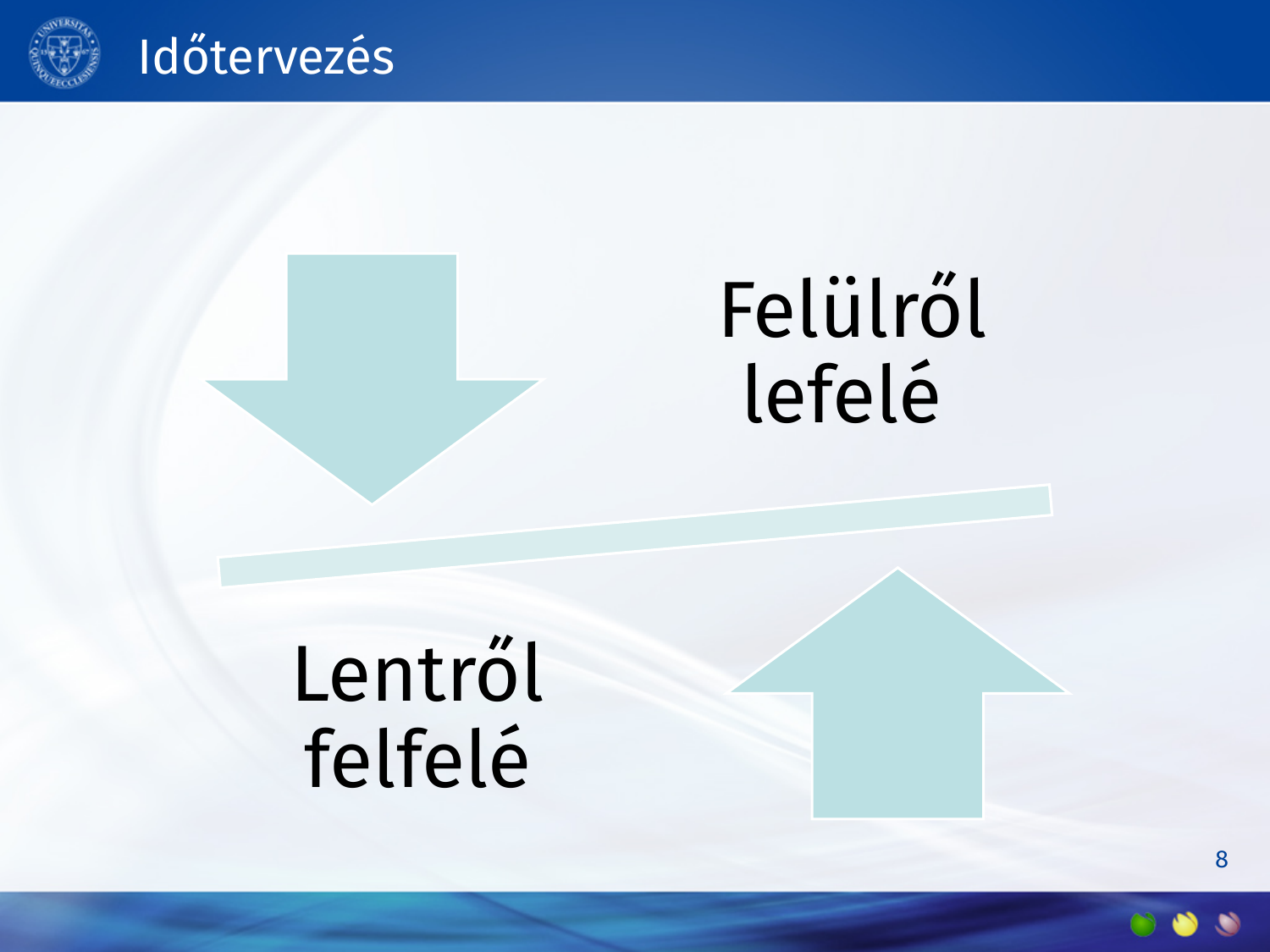

# Időtervezés
Felülről lefelé
Lentről felfelé
8